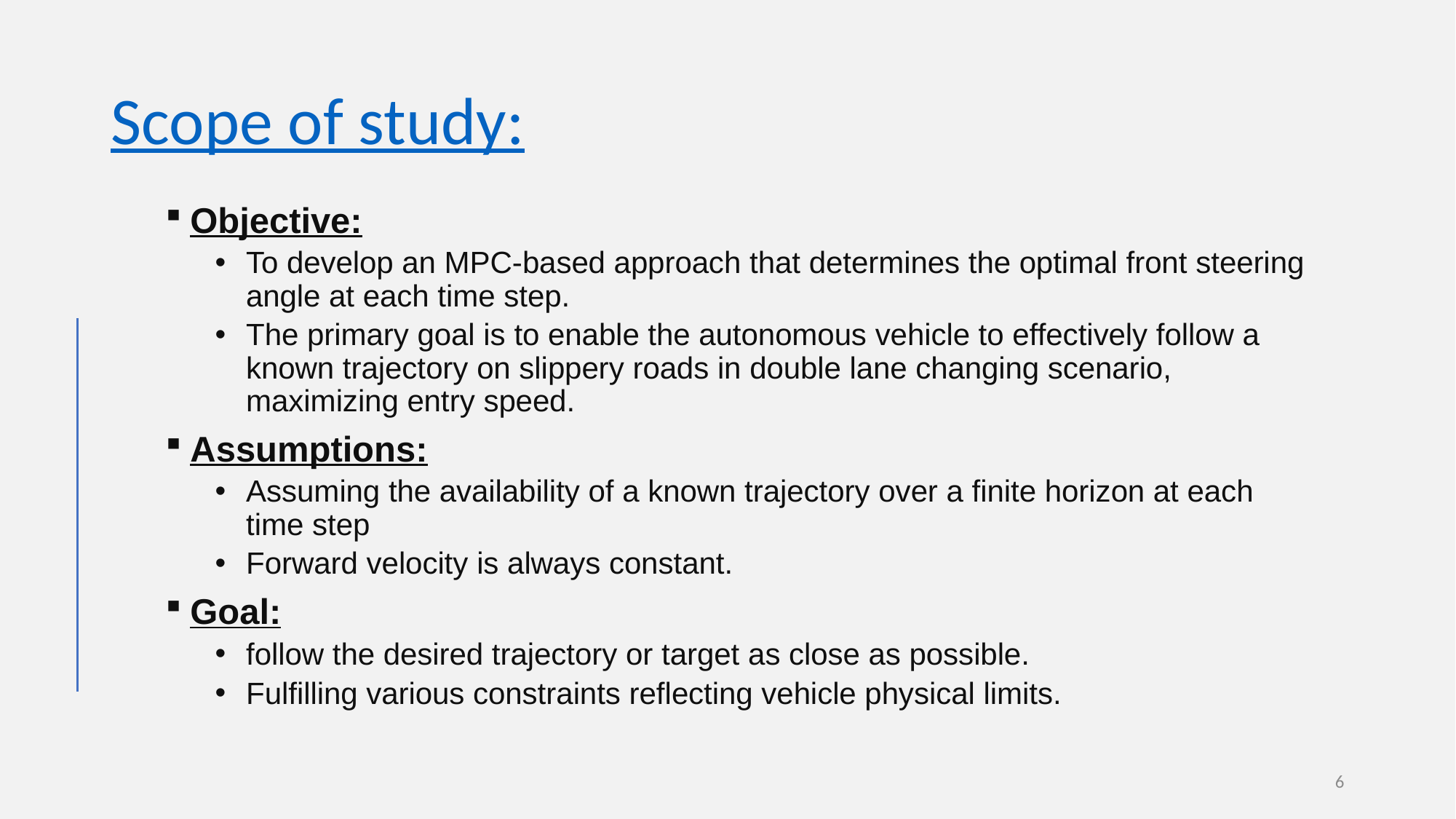

# Scope of study:
Objective:
To develop an MPC-based approach that determines the optimal front steering angle at each time step.
The primary goal is to enable the autonomous vehicle to effectively follow a known trajectory on slippery roads in double lane changing scenario, maximizing entry speed.
Assumptions:
Assuming the availability of a known trajectory over a finite horizon at each time step
Forward velocity is always constant.
Goal:
follow the desired trajectory or target as close as possible.
Fulfilling various constraints reflecting vehicle physical limits.

6